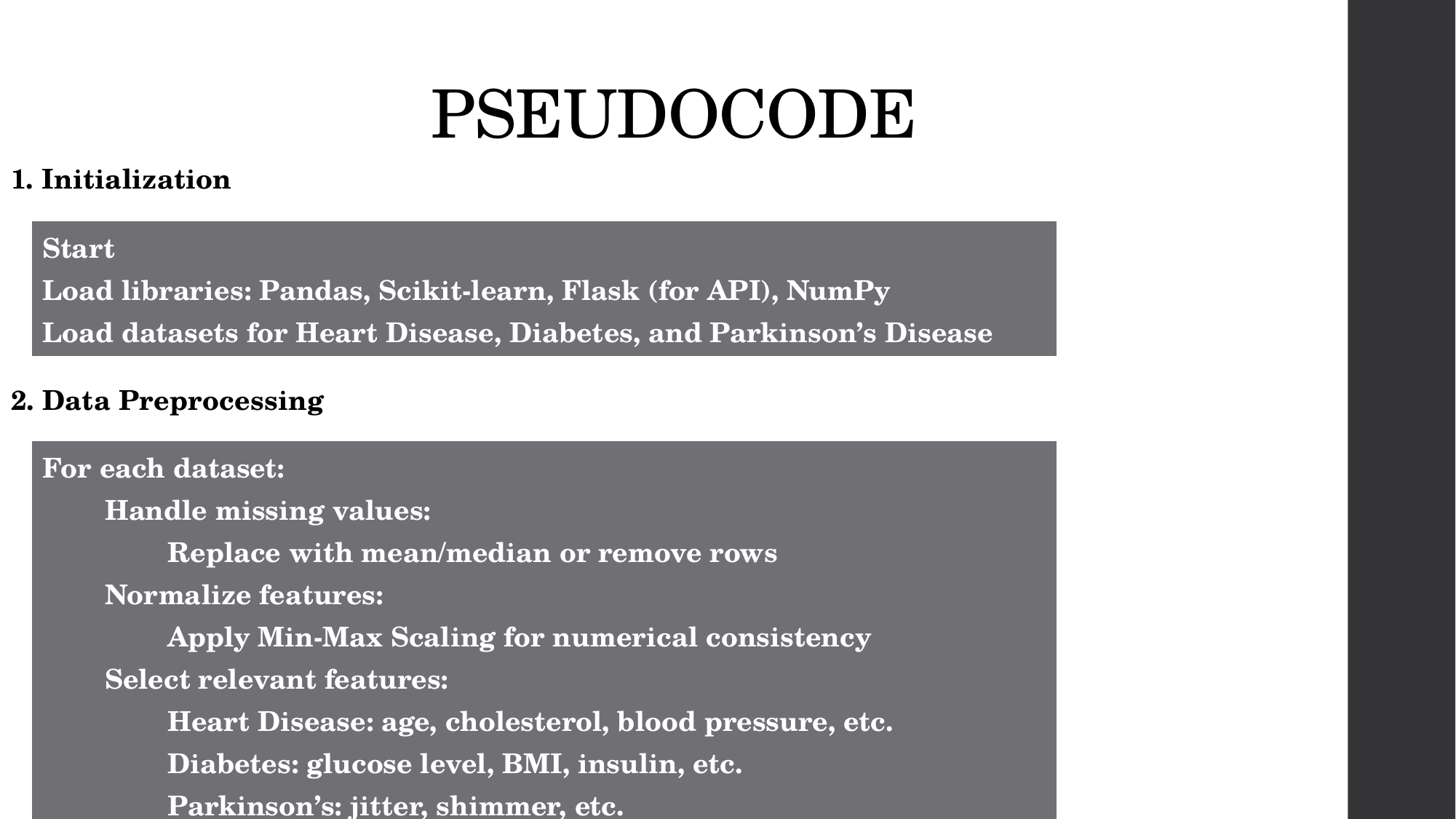

# PSEUDOCODE
1. Initialization

2. Data Preprocessing

| Start Load libraries: Pandas, Scikit-learn, Flask (for API), NumPy Load datasets for Heart Disease, Diabetes, and Parkinson’s Disease |
| --- |
| For each dataset: Handle missing values: Replace with mean/median or remove rows Normalize features: Apply Min-Max Scaling for numerical consistency Select relevant features: Heart Disease: age, cholesterol, blood pressure, etc. Diabetes: glucose level, BMI, insulin, etc. Parkinson’s: jitter, shimmer, etc. Split dataset into training (80%) and testing (20%) |
| --- |